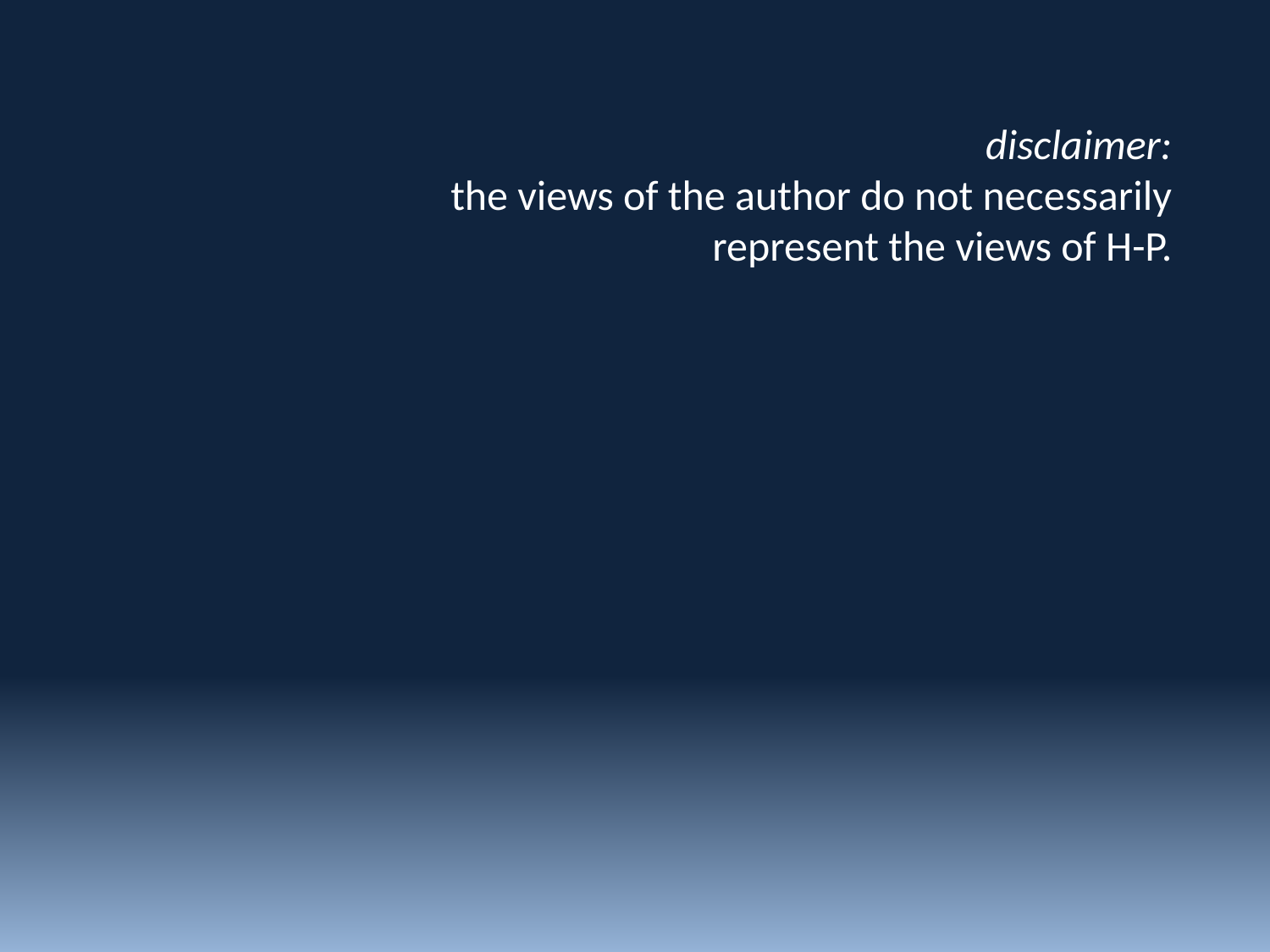

disclaimer:
the views of the author do not necessarily
represent the views of H-P.